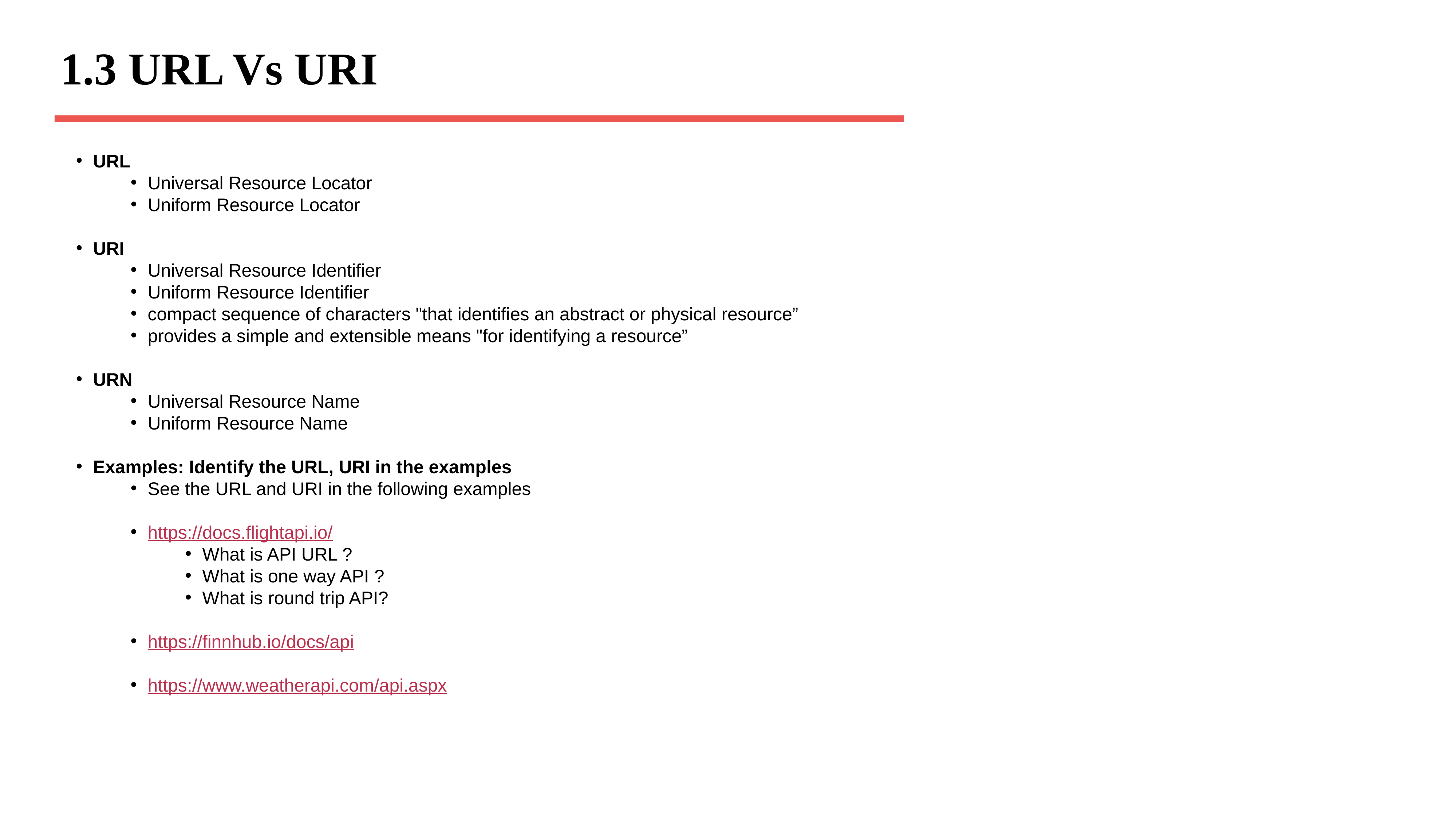

# 1.3 URL Vs URI

URL
Universal Resource Locator
Uniform Resource Locator

URI
Universal Resource Identifier
Uniform Resource Identifier
compact sequence of characters "that identifies an abstract or physical resource”
provides a simple and extensible means "for identifying a resource”

URN
Universal Resource Name
Uniform Resource Name

Examples: Identify the URL, URI in the examples
See the URL and URI in the following examples

https://docs.flightapi.io/
What is API URL ?
What is one way API ?
What is round trip API?

https://finnhub.io/docs/api

https://www.weatherapi.com/api.aspx